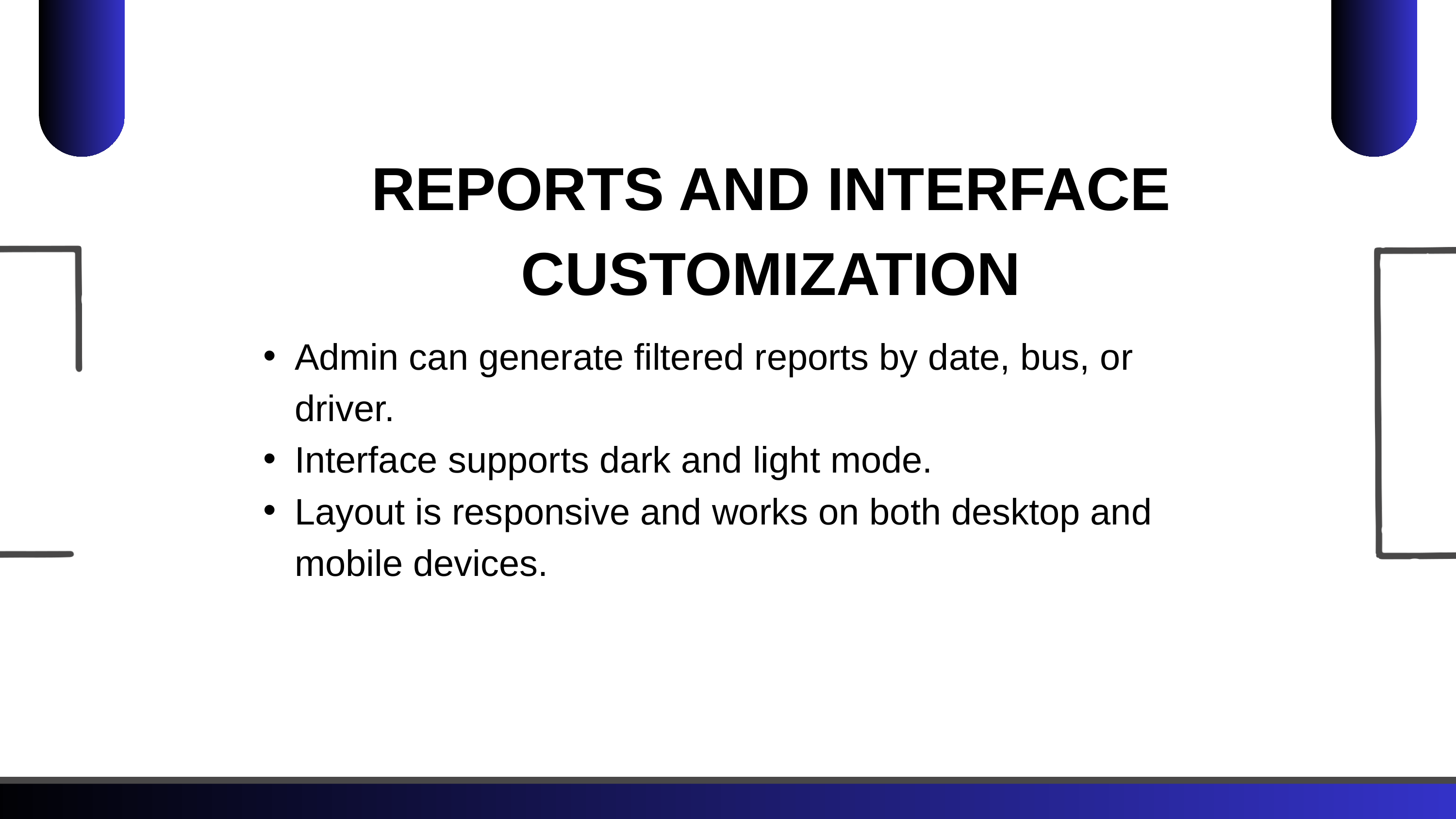

REPORTS AND INTERFACE CUSTOMIZATION

Admin can generate filtered reports by date, bus, or driver.
Interface supports dark and light mode.
Layout is responsive and works on both desktop and mobile devices.